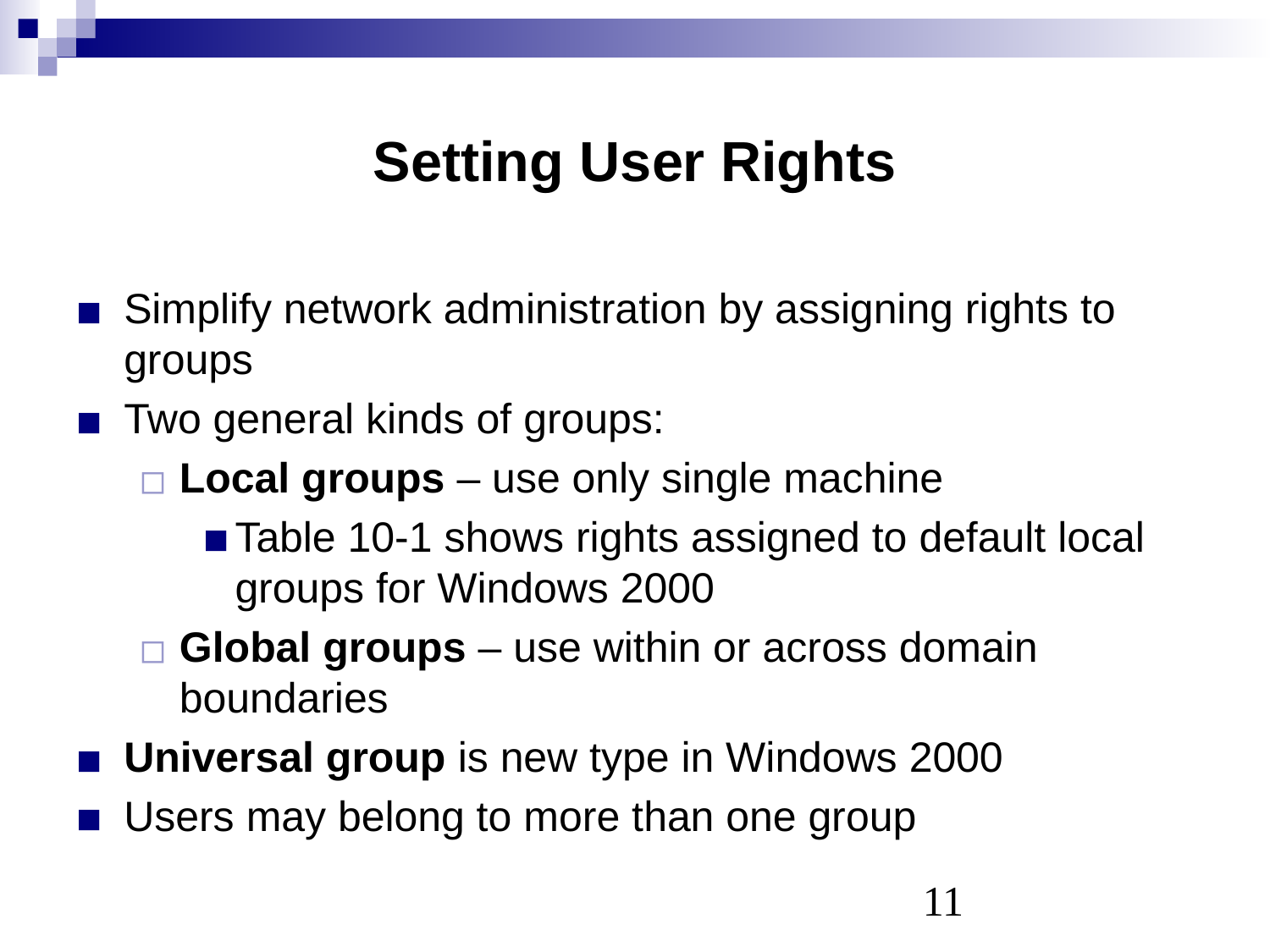

# Setting User Rights
Simplify network administration by assigning rights to groups
Two general kinds of groups:
Local groups – use only single machine
Table 10-1 shows rights assigned to default local groups for Windows 2000
Global groups – use within or across domain boundaries
Universal group is new type in Windows 2000
Users may belong to more than one group
11